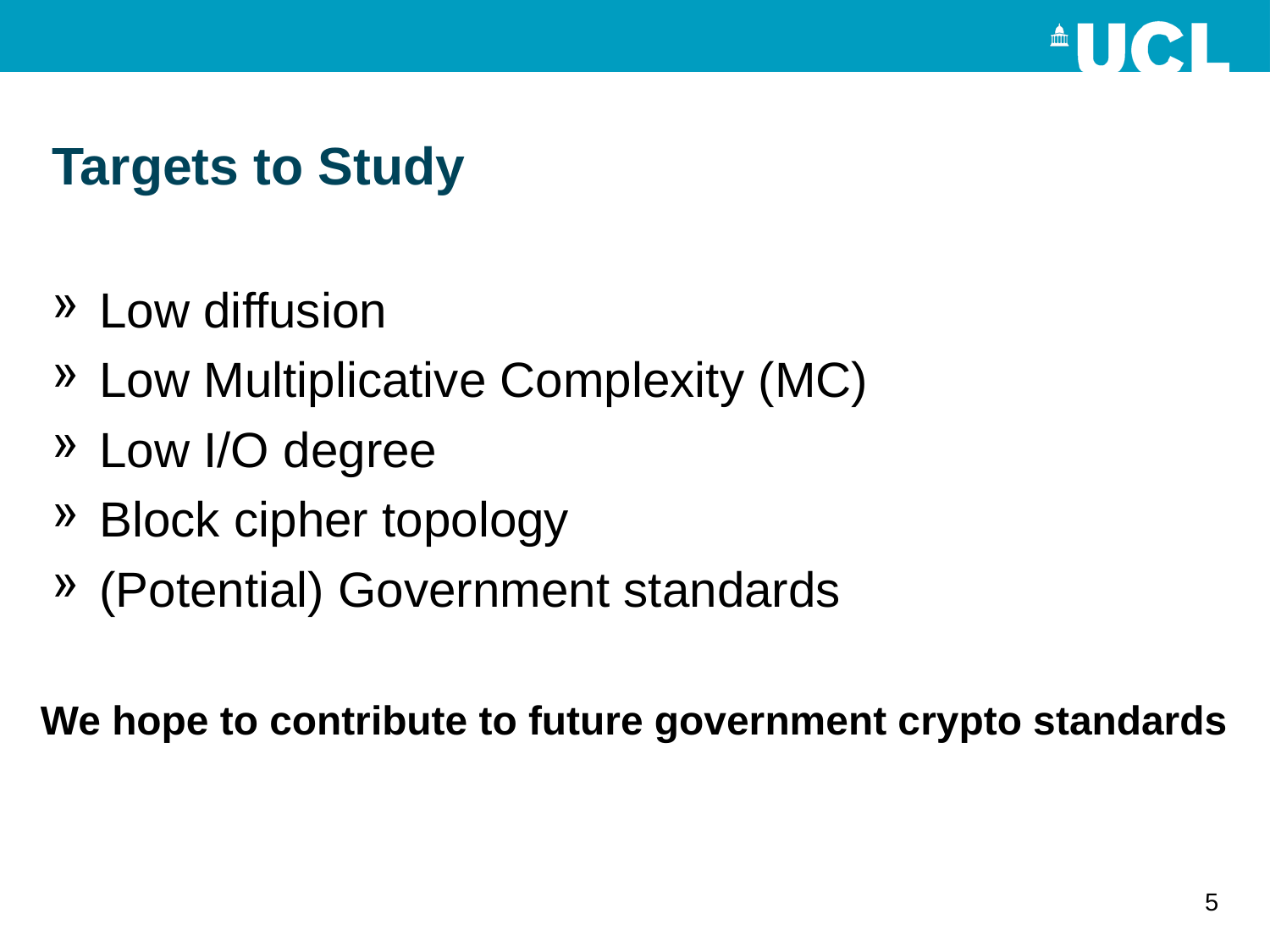

# Targets to Study
Low diffusion
Low Multiplicative Complexity (MC)
Low I/O degree
Block cipher topology
(Potential) Government standards
We hope to contribute to future government crypto standards
5